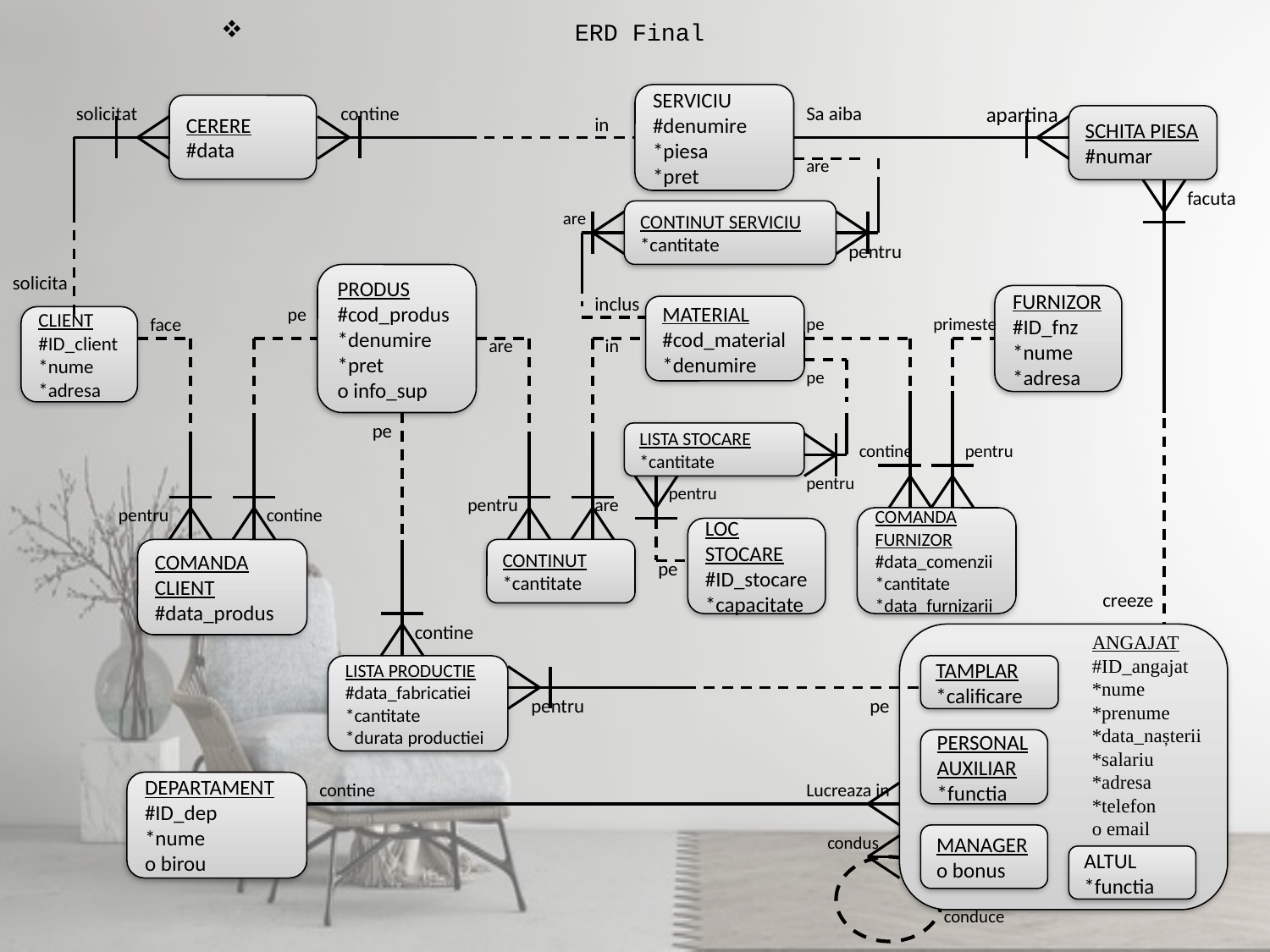

# ERD Final
SERVICIU
#denumire
*piesa
*pret
solicitat
CERERE
#data
contine
Sa aiba
apartina
in
SCHITA PIESA
#numar
are
facuta
are
CONTINUT SERVICIU
*cantitate
pentru
solicita
PRODUS
#cod_produs
*denumire
*pret
o info_sup
inclus
FURNIZOR
#ID_fnz
*nume
*adresa
pe
MATERIAL
#cod_material
*denumire
CLIENT
#ID_client
*nume
*adresa
face
pe
primeste
are
in
pe
pe
LISTA STOCARE
*cantitate
contine
pentru
pentru
pentru
pentru
are
pentru
contine
COMANDA FURNIZOR
#data_comenzii
*cantitate
*data_furnizarii
LOC STOCARE
#ID_stocare
*capacitate
COMANDA CLIENT
#data_produs
CONTINUT
*cantitate
pe
creeze
contine

ANGAJAT
#ID_angajat
*nume
*prenume
*data_nașterii
*salariu
*adresa
*telefon
o email
LISTA PRODUCTIE
#data_fabricatiei
*cantitate
*durata productiei
TAMPLAR
*calificare
pentru
pe
PERSONAL AUXILIAR
*functia
DEPARTAMENT
#ID_dep
*nume
o birou
contine
Lucreaza in
condus
MANAGER
o bonus
ALTUL
*functia

conduce